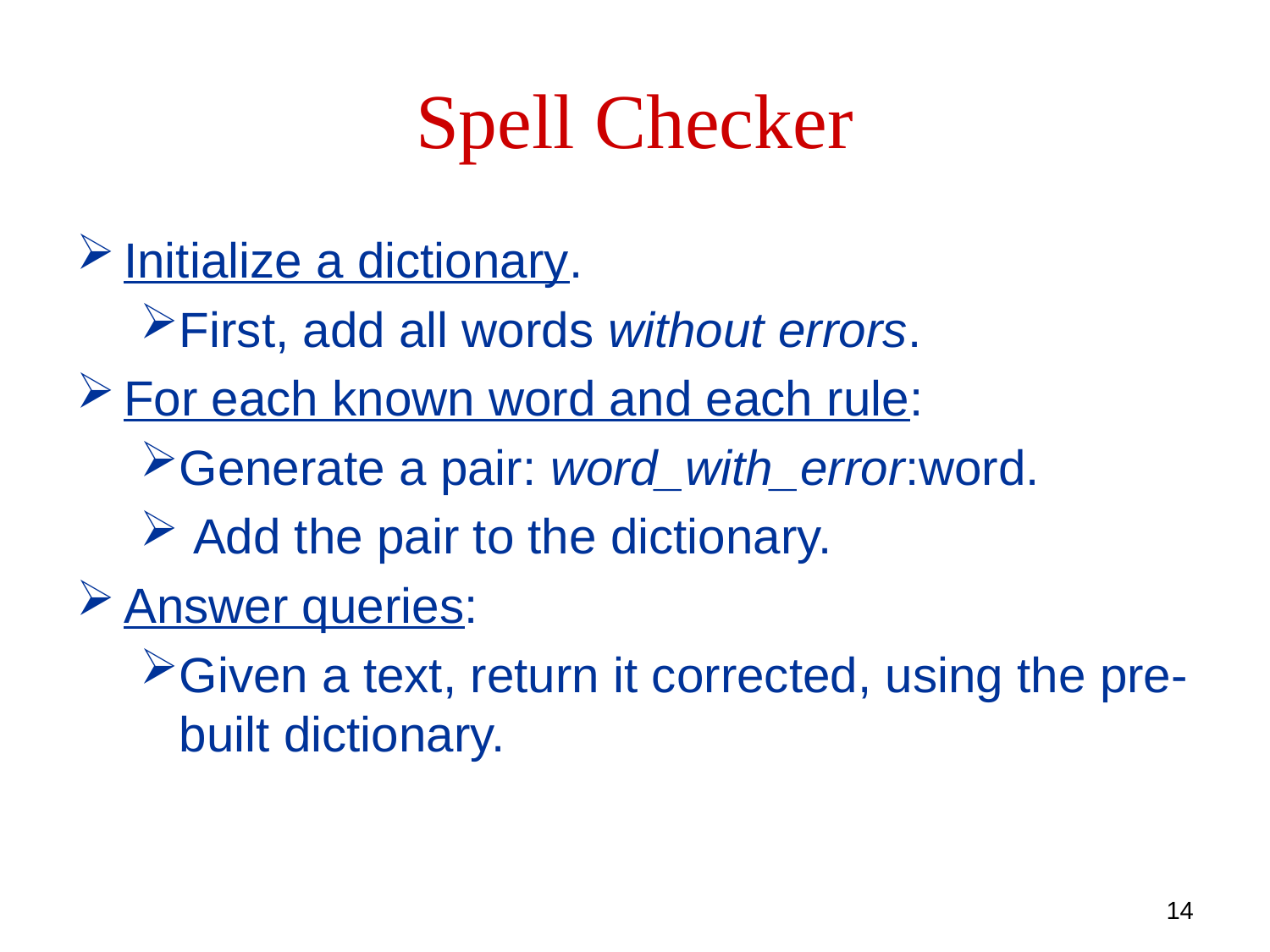

# Spell Checker
Initialize a dictionary.
First, add all words without errors.
For each known word and each rule:
Generate a pair: word_with_error:word.
 Add the pair to the dictionary.
Answer queries:
Given a text, return it corrected, using the pre-built dictionary.
14